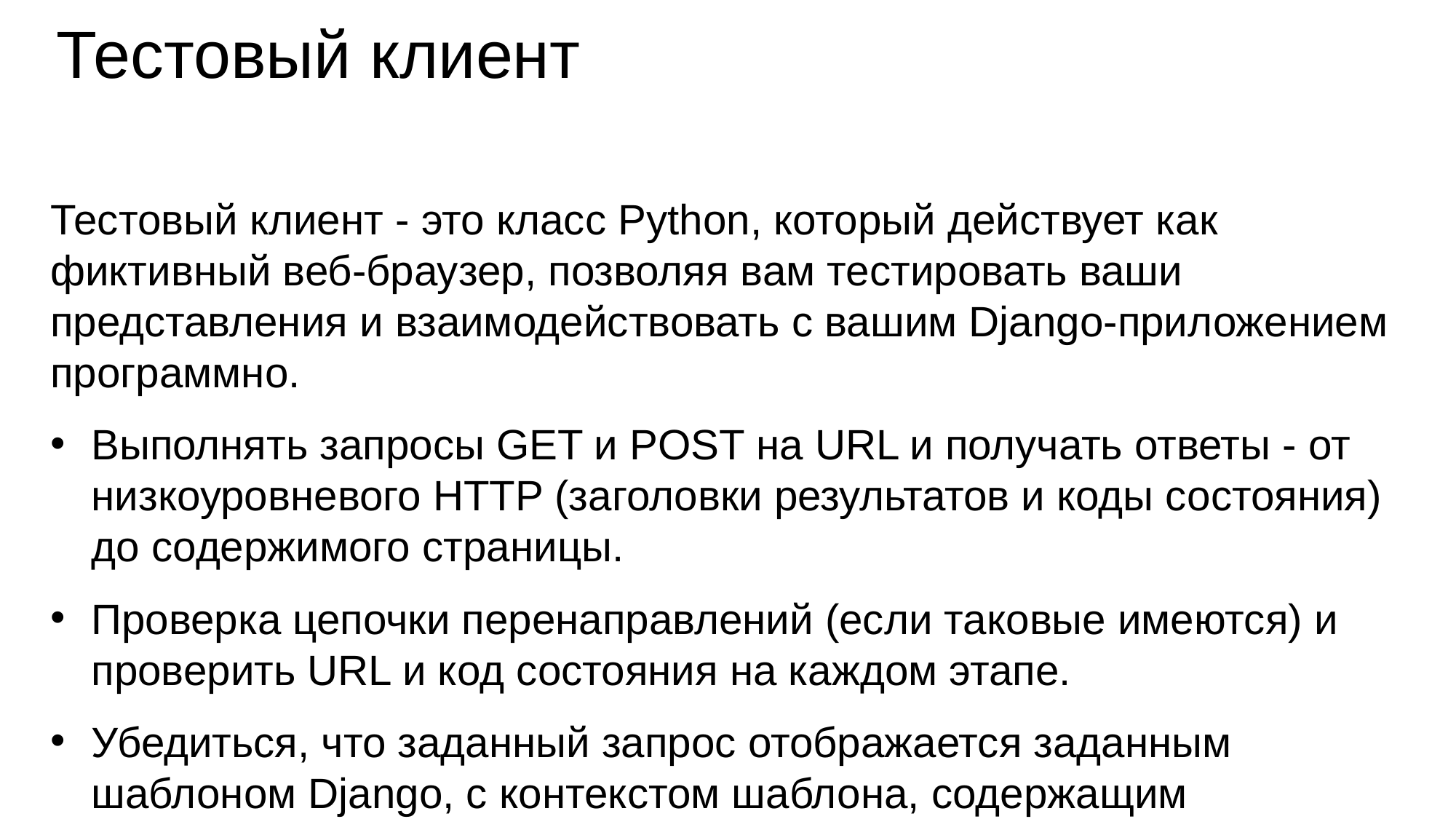

# Тестовый клиент
Тестовый клиент - это класс Python, который действует как фиктивный веб-браузер, позволяя вам тестировать ваши представления и взаимодействовать с вашим Django-приложением программно.
Выполнять запросы GET и POST на URL и получать ответы - от низкоуровневого HTTP (заголовки результатов и коды состояния) до содержимого страницы.
Проверка цепочки перенаправлений (если таковые имеются) и проверить URL и код состояния на каждом этапе.
Убедиться, что заданный запрос отображается заданным шаблоном Django, с контекстом шаблона, содержащим определенные значения.